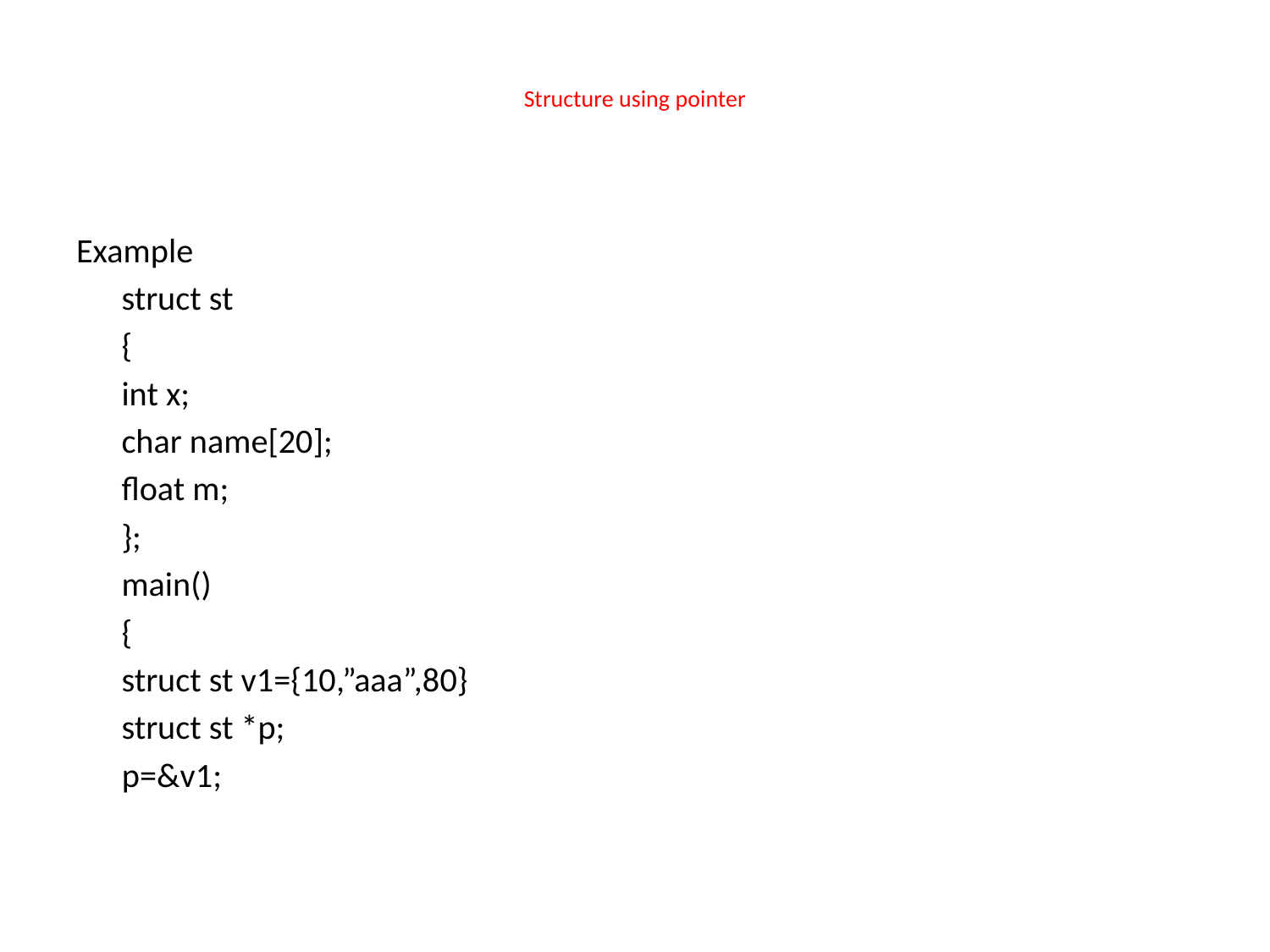

# Structure using pointer
Example
	struct st
	{
	int x;
	char name[20];
	float m;
	};
	main()
	{
	struct st v1={10,”aaa”,80}
	struct st *p;
      p=&v1;